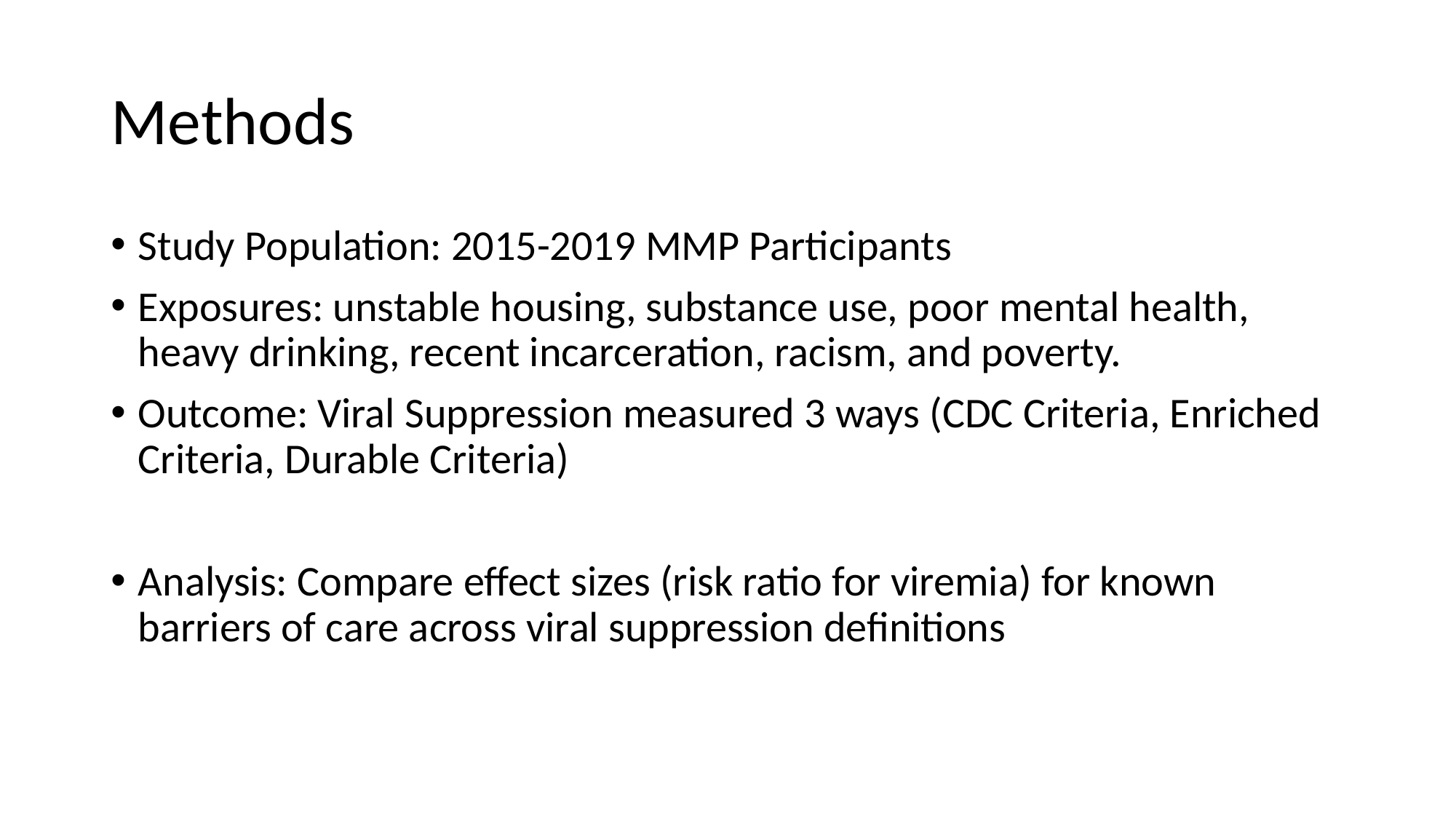

# Methods
Study Population: 2015-2019 MMP Participants
Exposures: unstable housing, substance use, poor mental health, heavy drinking, recent incarceration, racism, and poverty.
Outcome: Viral Suppression measured 3 ways (CDC Criteria, Enriched Criteria, Durable Criteria)

Analysis: Compare effect sizes (risk ratio for viremia) for known barriers of care across viral suppression definitions